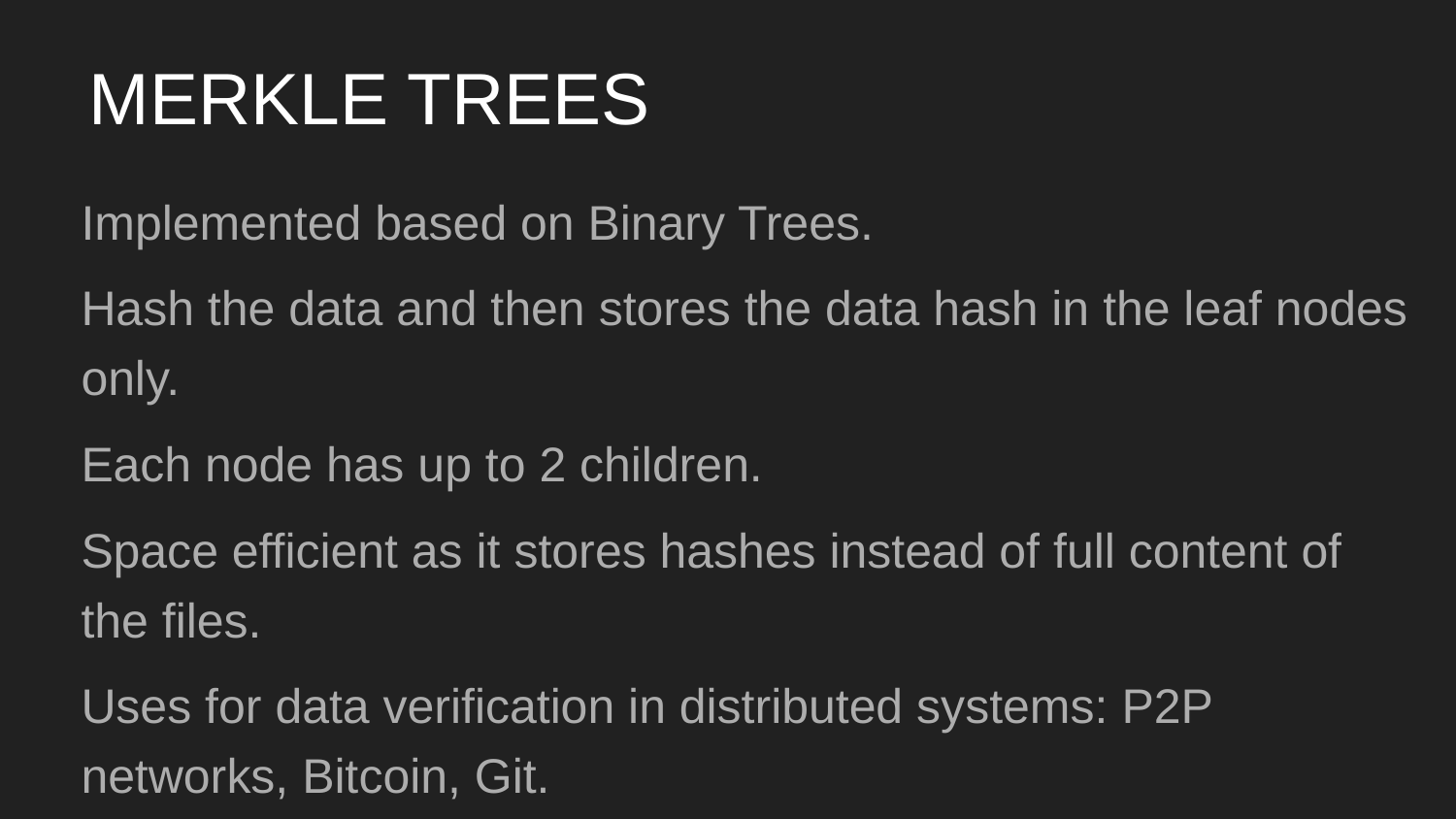

# MERKLE TREES
Implemented based on Binary Trees.
Hash the data and then stores the data hash in the leaf nodes only.
Each node has up to 2 children.
Space efficient as it stores hashes instead of full content of the files.
Uses for data verification in distributed systems: P2P networks, Bitcoin, Git.
Bitcoin uses it as a digital fingerprint of the entire set of transactions.